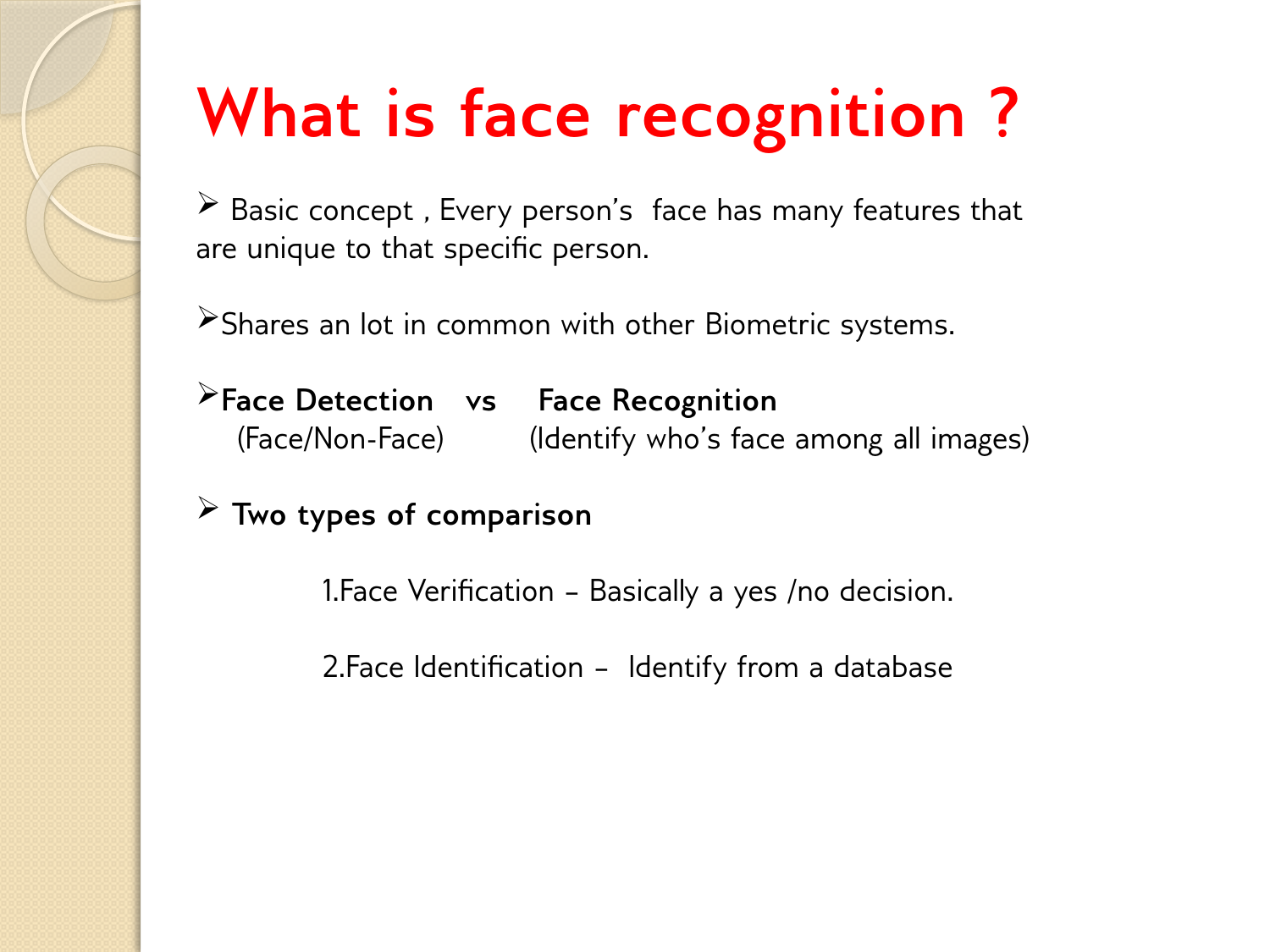

What is face recognition ?

 Basic concept , Every person’s  face has many features that are unique to that specific person.

Shares an lot in common with other Biometric systems.

Face Detection   vs    Face Recognition
    (Face/Non-Face)         (Identify who’s face among all images)

 Two types of comparison

 	1.Face Verification – Basically a yes /no decision.

	2.Face Identification –  Identify from a database